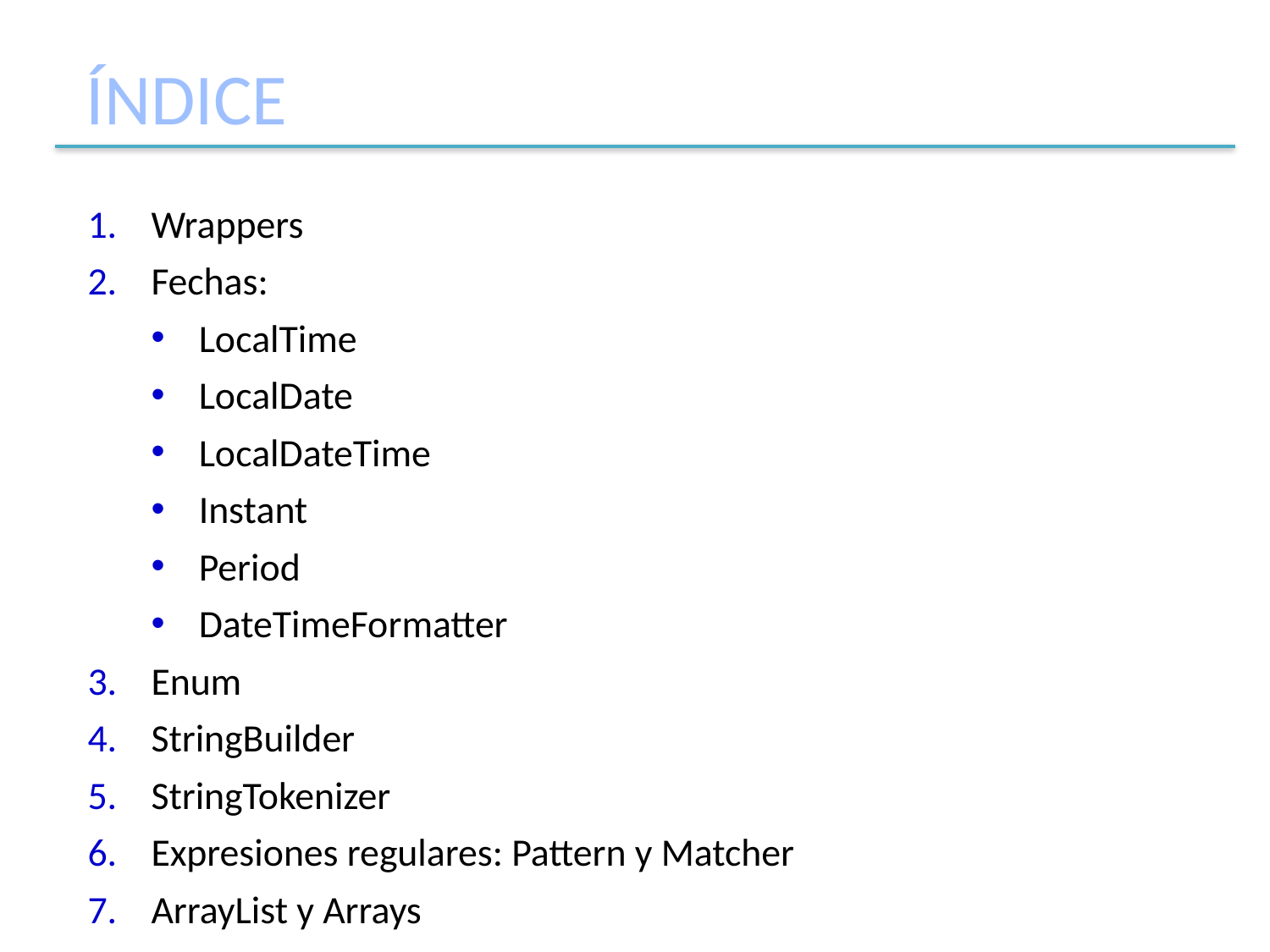

# ÍNDICE
Wrappers
Fechas:
LocalTime
LocalDate
LocalDateTime
Instant
Period
DateTimeFormatter
Enum
StringBuilder
StringTokenizer
Expresiones regulares: Pattern y Matcher
ArrayList y Arrays